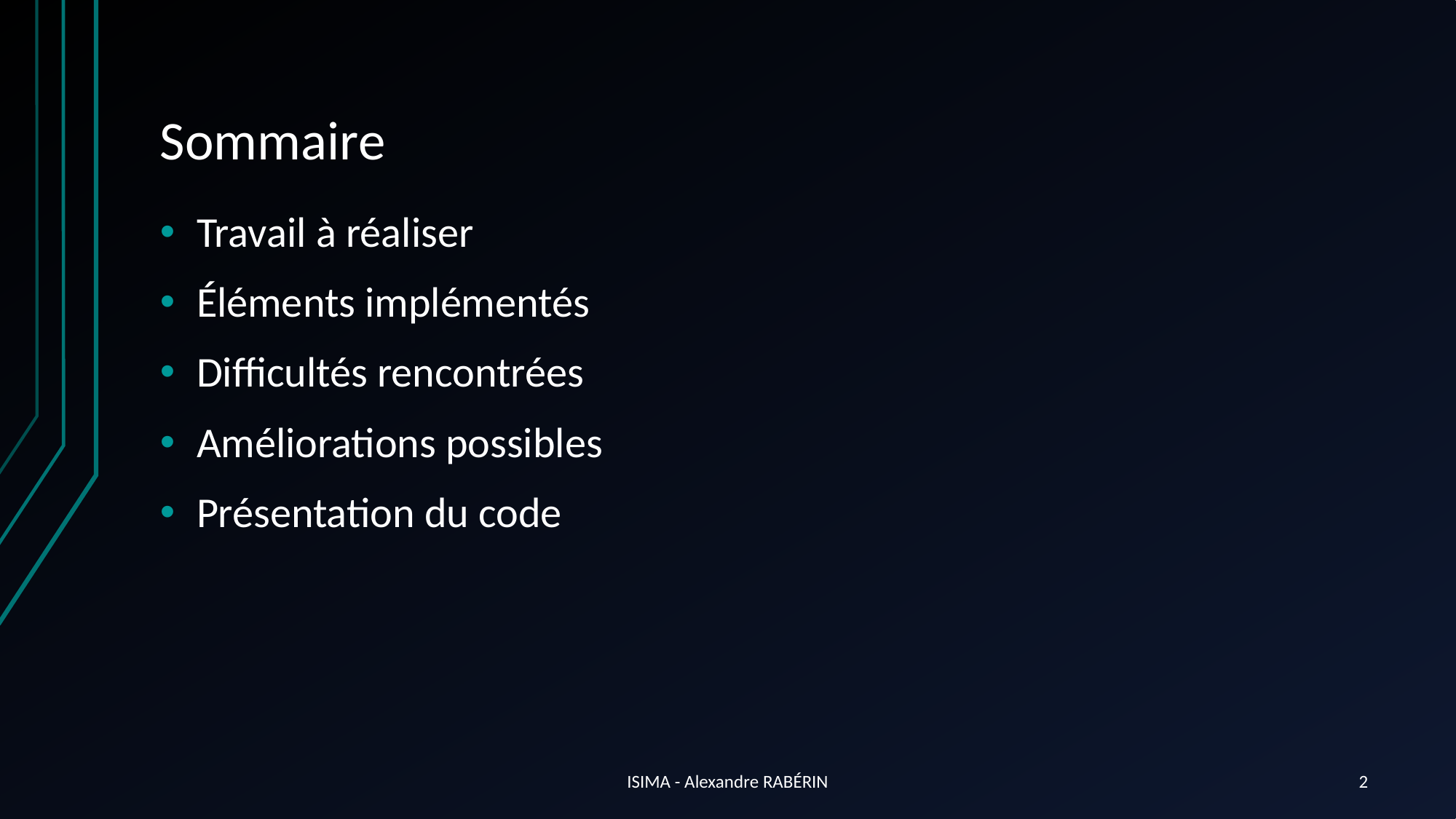

# Sommaire
Travail à réaliser
Éléments implémentés
Difficultés rencontrées
Améliorations possibles
Présentation du code
ISIMA - Alexandre RABÉRIN
2